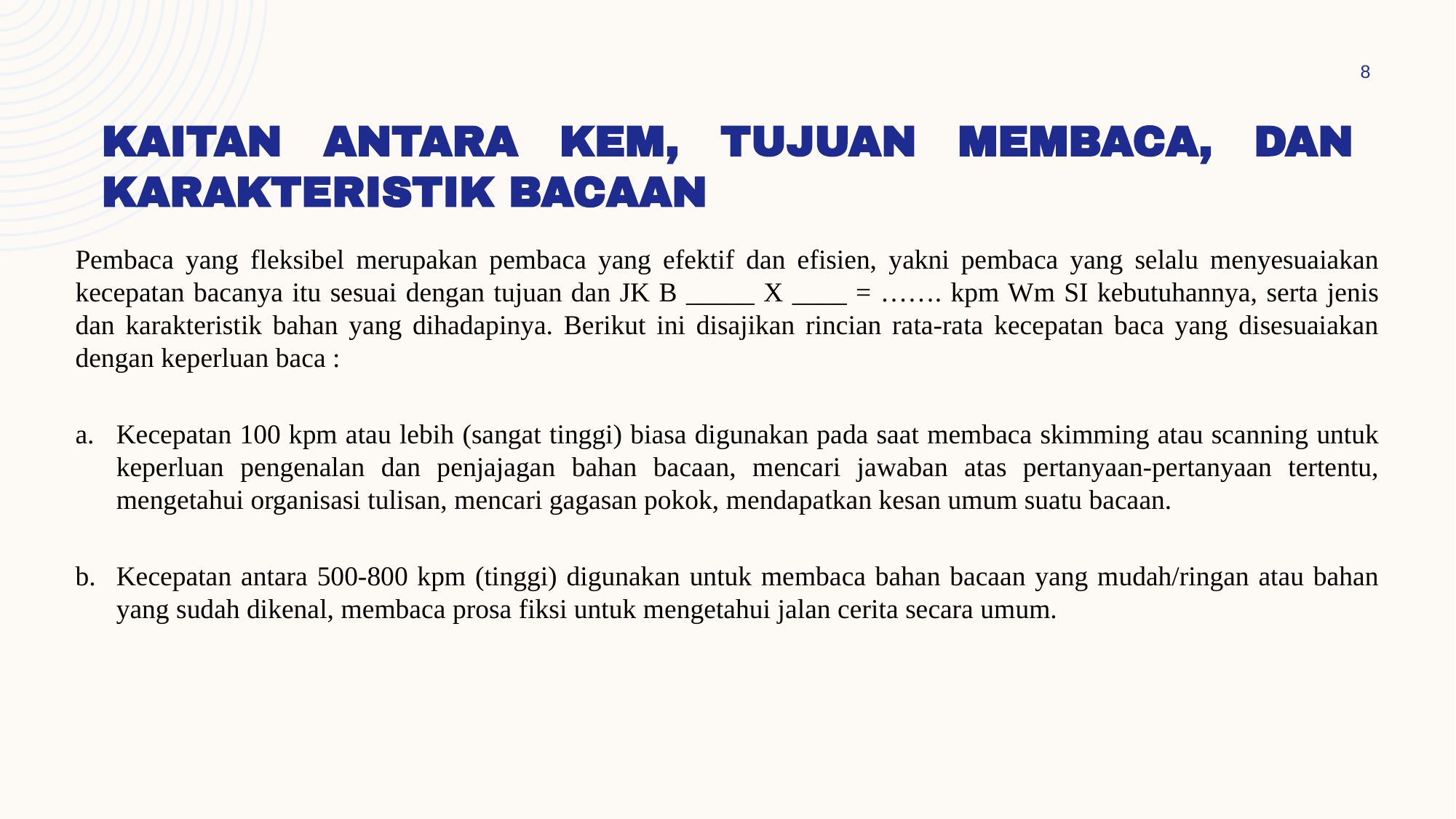

8
# Kaitan Antara KEM, Tujuan Membaca, dan Karakteristik Bacaan
Pembaca yang fleksibel merupakan pembaca yang efektif dan efisien, yakni pembaca yang selalu menyesuaiakan kecepatan bacanya itu sesuai dengan tujuan dan JK B _____ X ____ = ……. kpm Wm SI kebutuhannya, serta jenis dan karakteristik bahan yang dihadapinya. Berikut ini disajikan rincian rata-rata kecepatan baca yang disesuaiakan dengan keperluan baca :

Kecepatan 100 kpm atau lebih (sangat tinggi) biasa digunakan pada saat membaca skimming atau scanning untuk keperluan pengenalan dan penjajagan bahan bacaan, mencari jawaban atas pertanyaan-pertanyaan tertentu, mengetahui organisasi tulisan, mencari gagasan pokok, mendapatkan kesan umum suatu bacaan.

Kecepatan antara 500-800 kpm (tinggi) digunakan untuk membaca bahan bacaan yang mudah/ringan atau bahan yang sudah dikenal, membaca prosa fiksi untuk mengetahui jalan cerita secara umum.